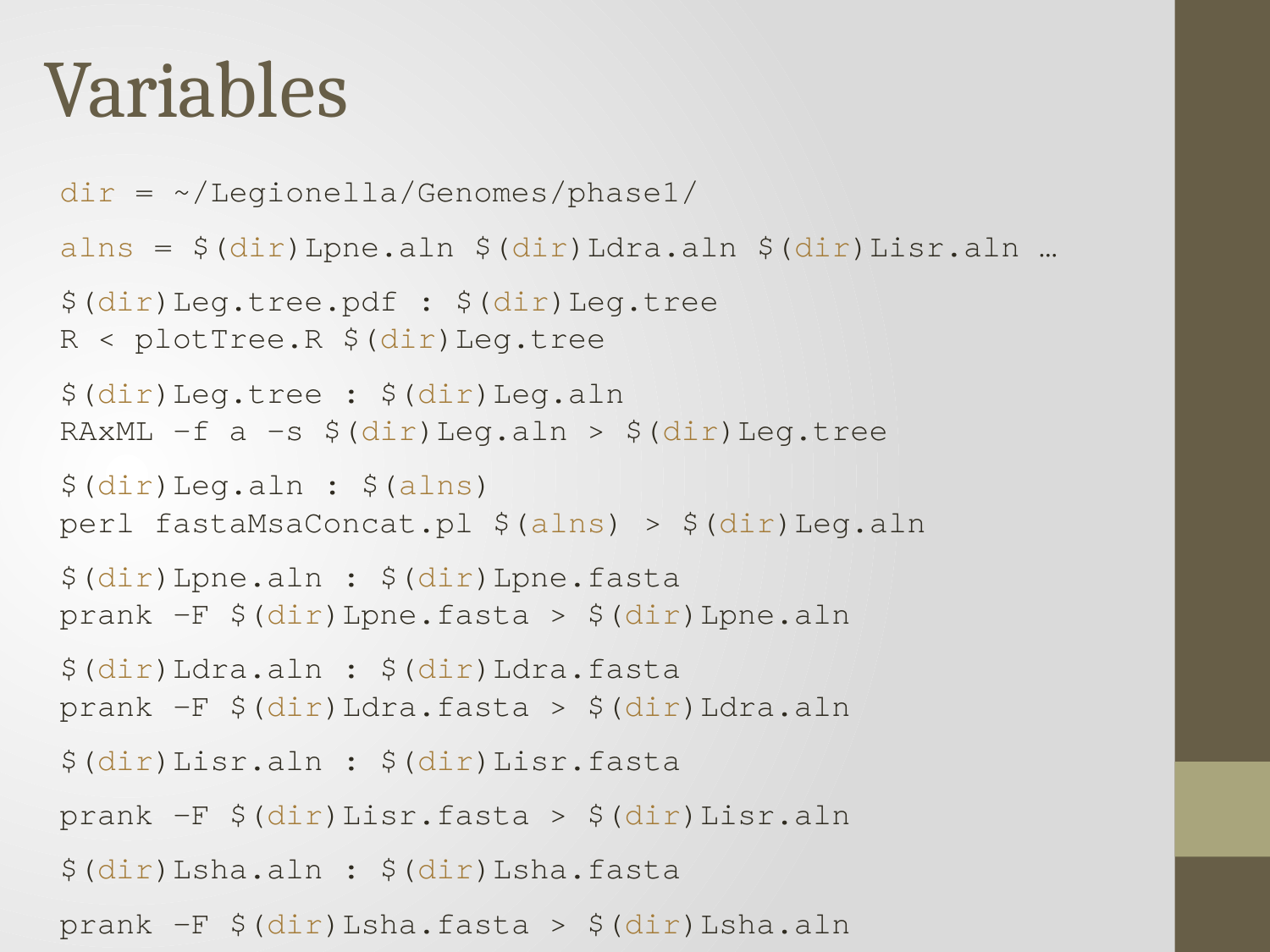

# Variables
dir = ~/Legionella/Genomes/phase1/
alns = $(dir)Lpne.aln $(dir)Ldra.aln $(dir)Lisr.aln …
$(dir)Leg.tree.pdf : $(dir)Leg.tree
	R < plotTree.R $(dir)Leg.tree
$(dir)Leg.tree : $(dir)Leg.aln
	RAxML -f a -s $(dir)Leg.aln > $(dir)Leg.tree
$(dir)Leg.aln : $(alns)
	perl fastaMsaConcat.pl $(alns) > $(dir)Leg.aln
$(dir)Lpne.aln : $(dir)Lpne.fasta
	prank -F $(dir)Lpne.fasta > $(dir)Lpne.aln
$(dir)Ldra.aln : $(dir)Ldra.fasta
	prank -F $(dir)Ldra.fasta > $(dir)Ldra.aln
$(dir)Lisr.aln : $(dir)Lisr.fasta
	prank -F $(dir)Lisr.fasta > $(dir)Lisr.aln
$(dir)Lsha.aln : $(dir)Lsha.fasta
	prank -F $(dir)Lsha.fasta > $(dir)Lsha.aln